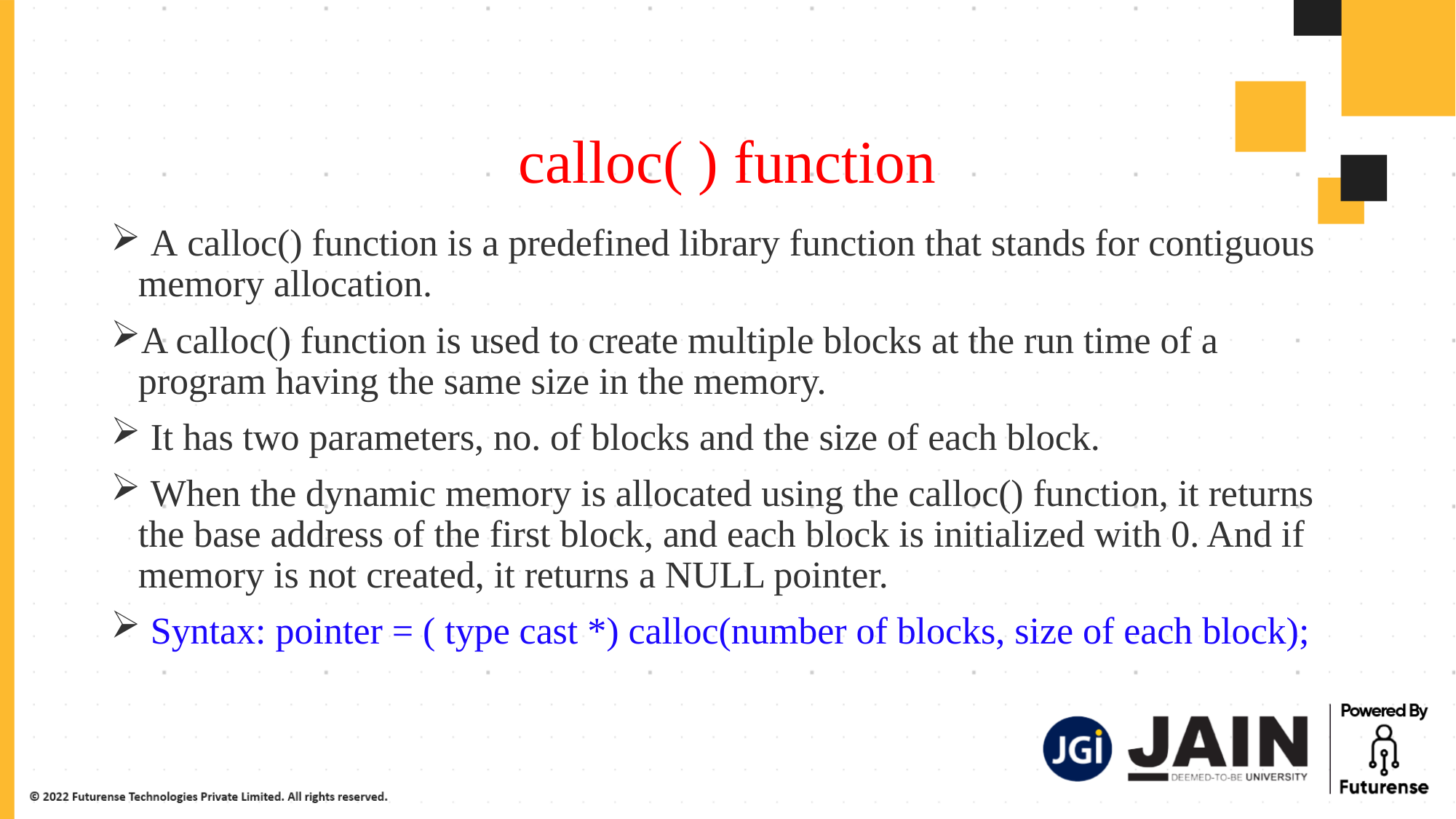

# calloc( ) function
 A calloc() function is a predefined library function that stands for contiguous memory allocation.
A calloc() function is used to create multiple blocks at the run time of a program having the same size in the memory.
 It has two parameters, no. of blocks and the size of each block.
 When the dynamic memory is allocated using the calloc() function, it returns the base address of the first block, and each block is initialized with 0. And if memory is not created, it returns a NULL pointer.
 Syntax: pointer = ( type cast *) calloc(number of blocks, size of each block);